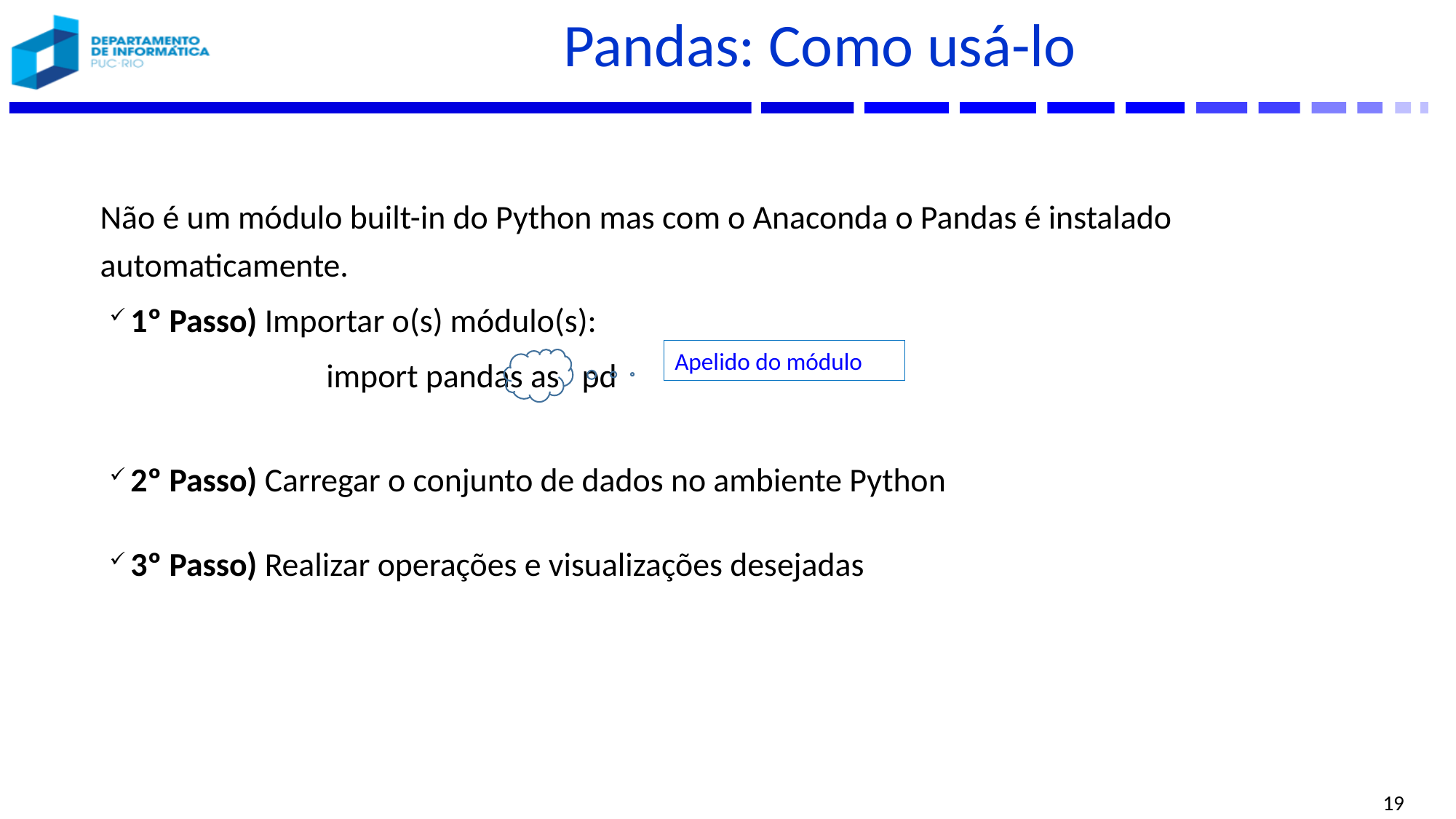

# Pandas: Como usá-lo

Não é um módulo built-in do Python mas com o Anaconda o Pandas é instalado automaticamente.
1º Passo) Importar o(s) módulo(s):
		import pandas as   pd
2º Passo) Carregar o conjunto de dados no ambiente Python
3º Passo) Realizar operações e visualizações desejadas

Apelido do módulo

19